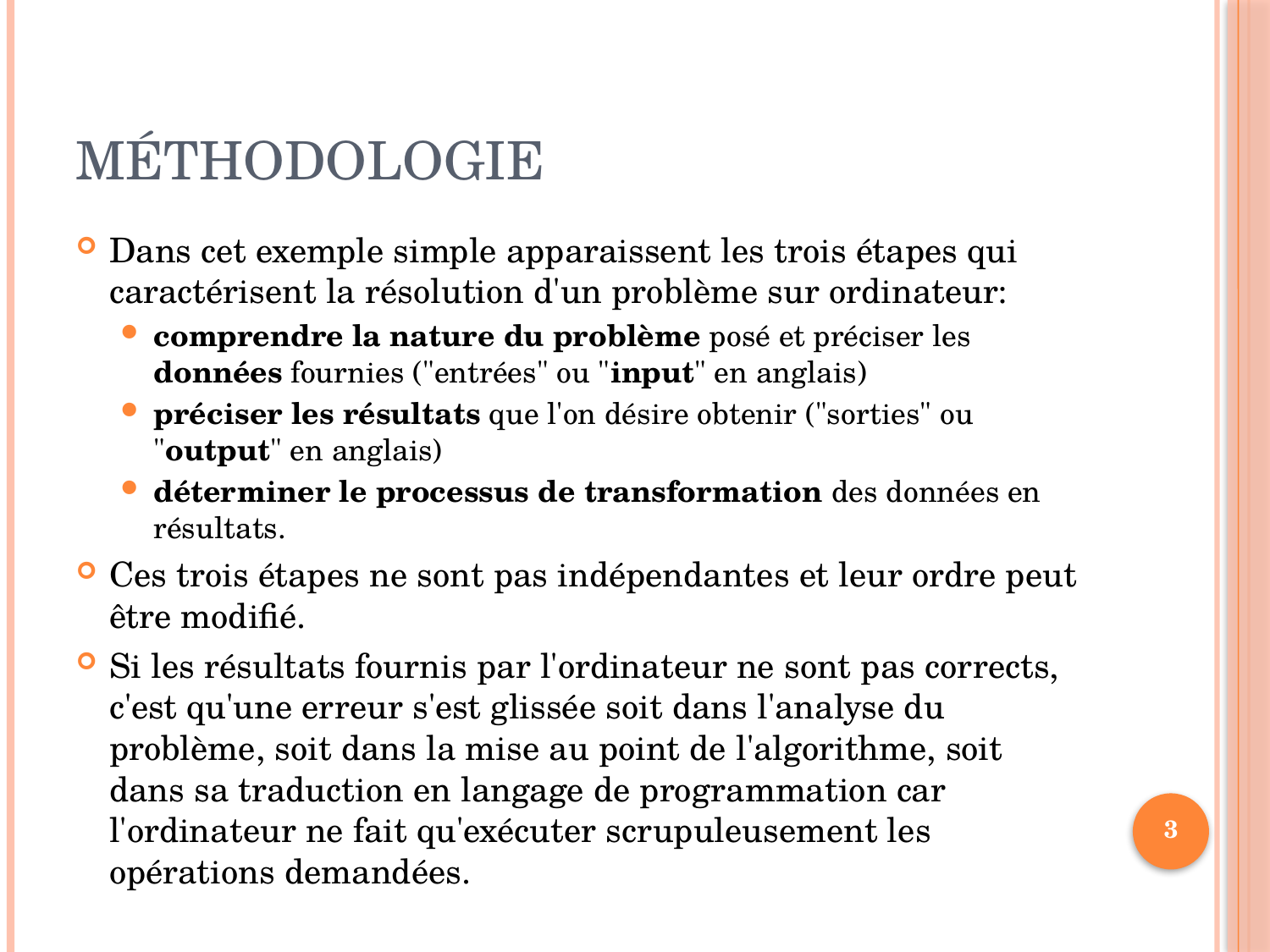

# Méthodologie
Dans cet exemple simple apparaissent les trois étapes qui caractérisent la résolution d'un problème sur ordinateur:
comprendre la nature du problème posé et préciser les données fournies ("entrées" ou "input" en anglais)
préciser les résultats que l'on désire obtenir ("sorties" ou "output" en anglais)
déterminer le processus de transformation des données en résultats.
Ces trois étapes ne sont pas indépendantes et leur ordre peut être modifié.
Si les résultats fournis par l'ordinateur ne sont pas corrects, c'est qu'une erreur s'est glissée soit dans l'analyse du problème, soit dans la mise au point de l'algorithme, soit dans sa traduction en langage de programmation car l'ordinateur ne fait qu'exécuter scrupuleusement les opérations demandées.

3